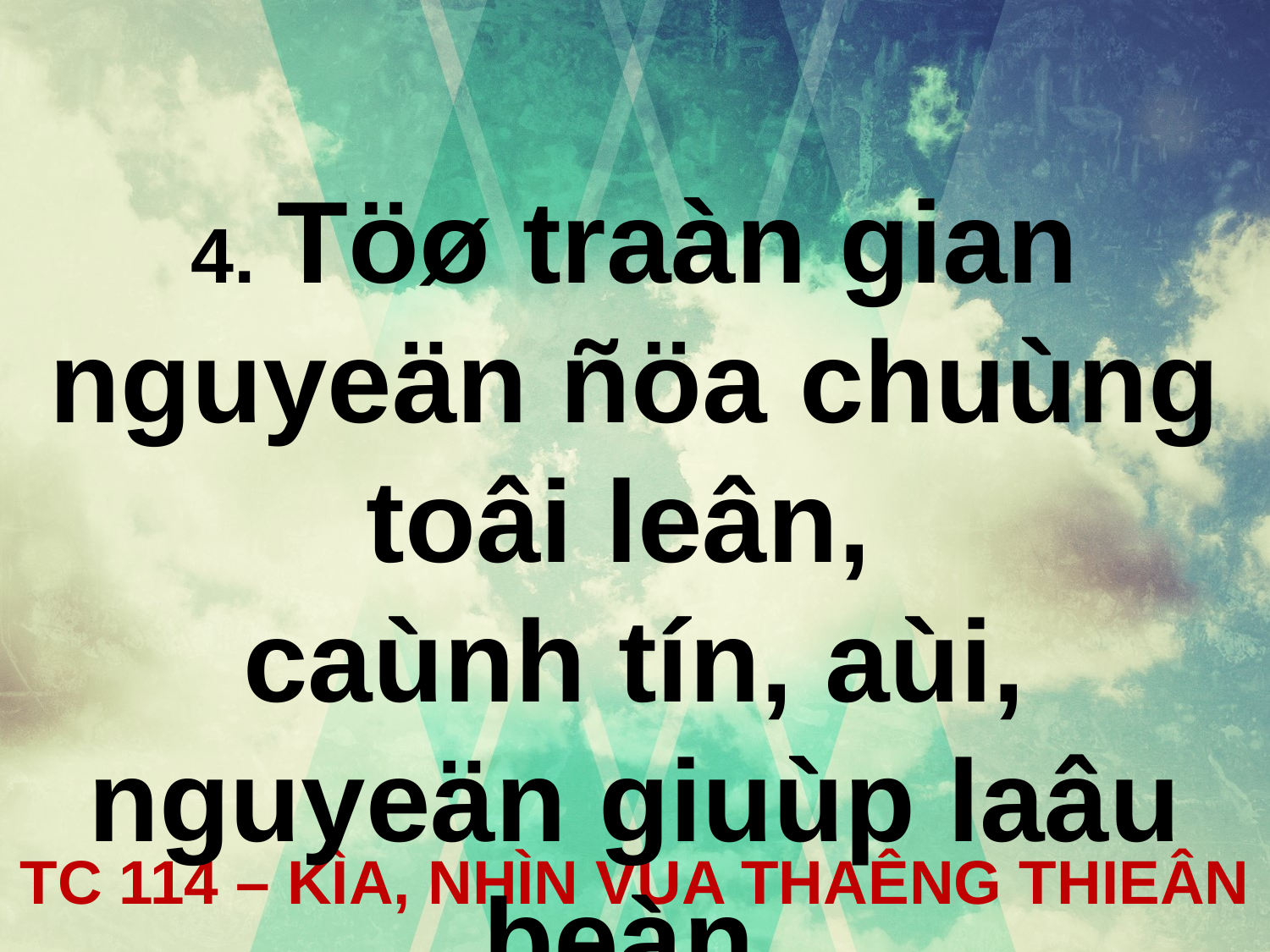

4. Töø traàn gian nguyeän ñöa chuùng toâi leân,
caùnh tín, aùi, nguyeän giuùp laâu beàn.
TC 114 – KÌA, NHÌN VUA THAÊNG THIEÂN